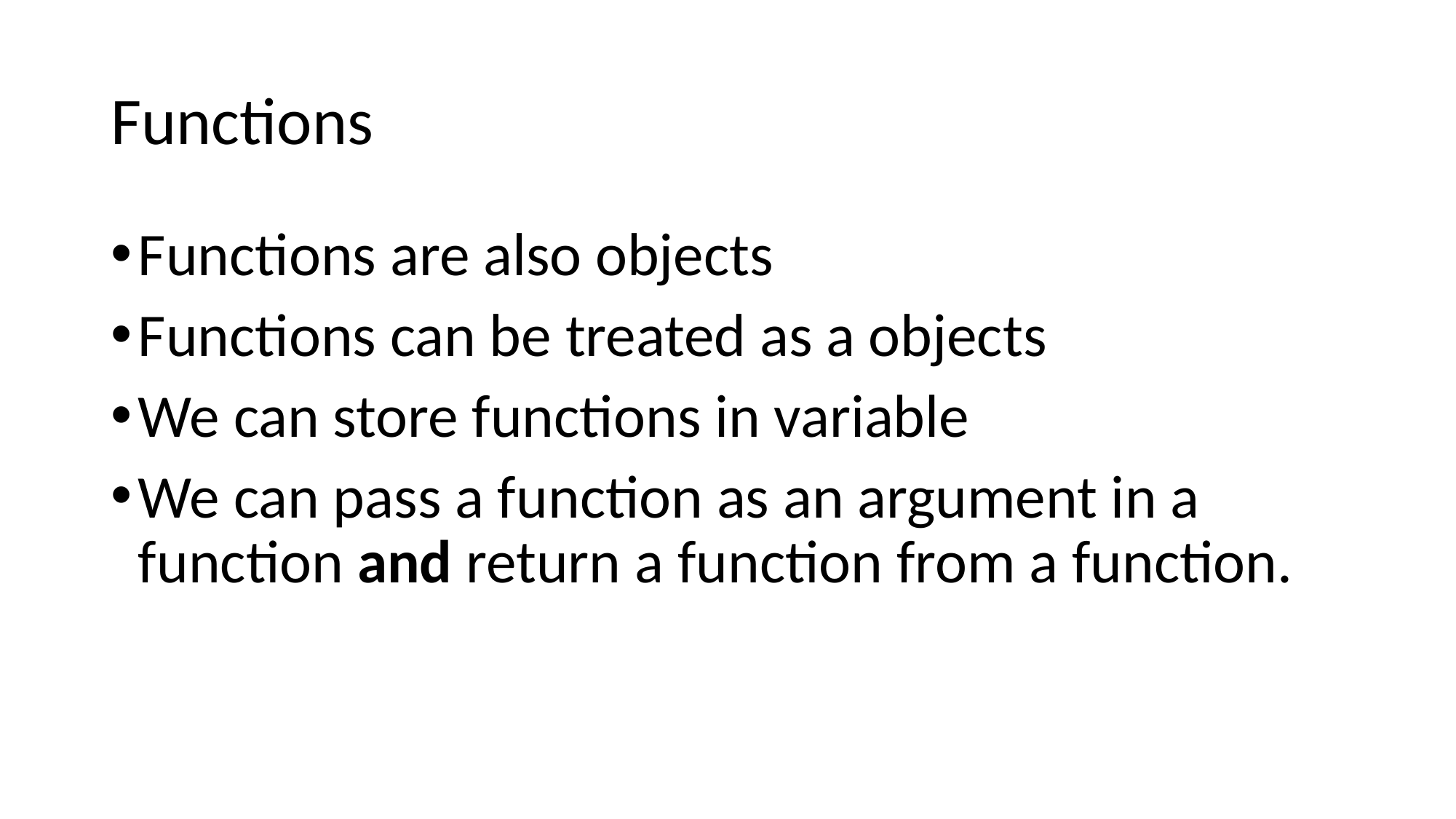

# Functions
Functions are also objects
Functions can be treated as a objects
We can store functions in variable
We can pass a function as an argument in a function and return a function from a function.